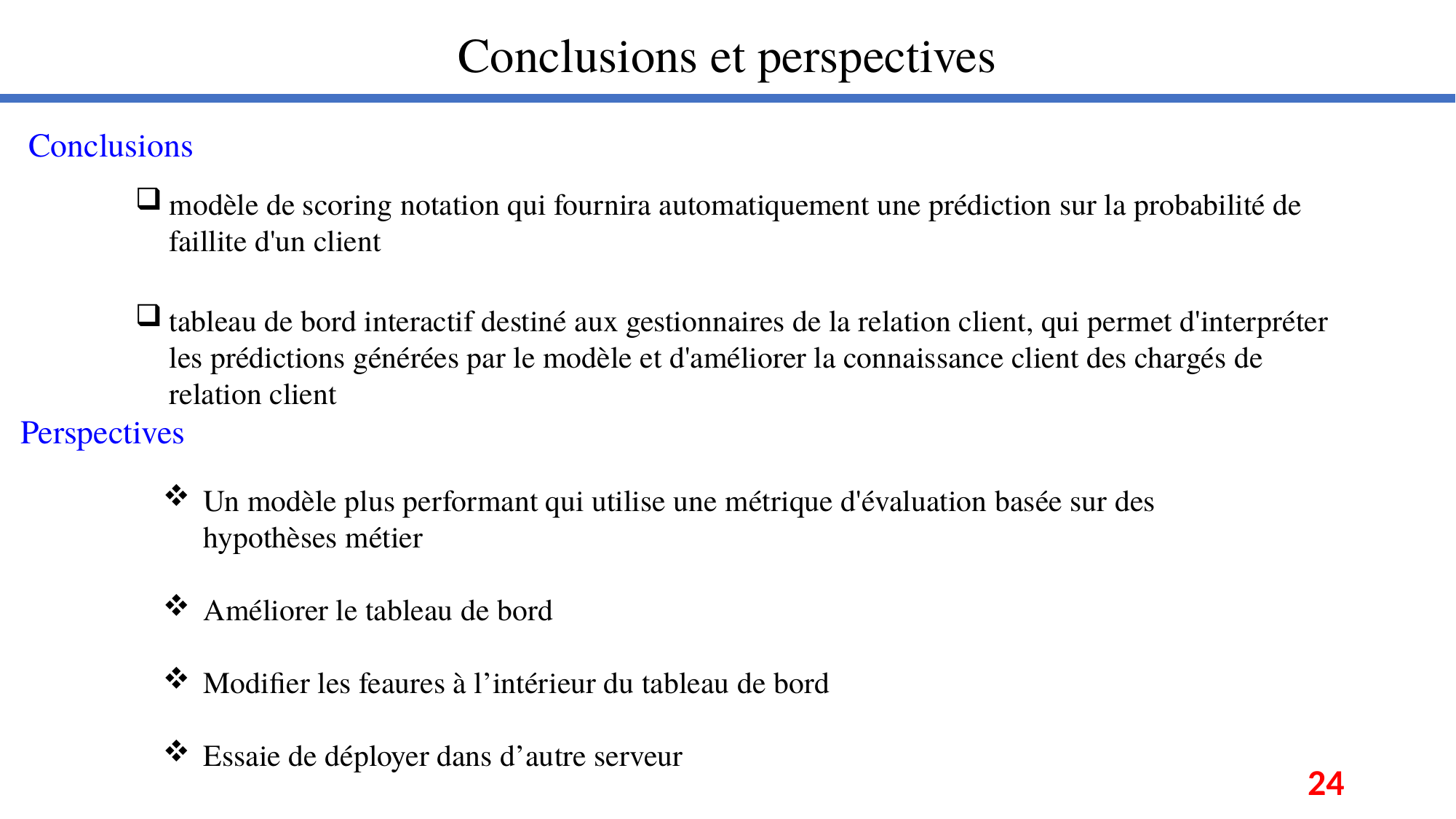

Conclusions et perspectives

Conclusions
modèle de scoring notation qui fournira automatiquement une prédiction sur la probabilité de faillite d'un client

tableau de bord interactif destiné aux gestionnaires de la relation client, qui permet d'interpréter les prédictions générées par le modèle et d'améliorer la connaissance client des chargés de relation client

Perspectives
Un modèle plus performant qui utilise une métrique d'évaluation basée sur des hypothèses métier

Améliorer le tableau de bord

Modifier les feaures à l’intérieur du tableau de bord

Essaie de déployer dans d’autre serveur
24